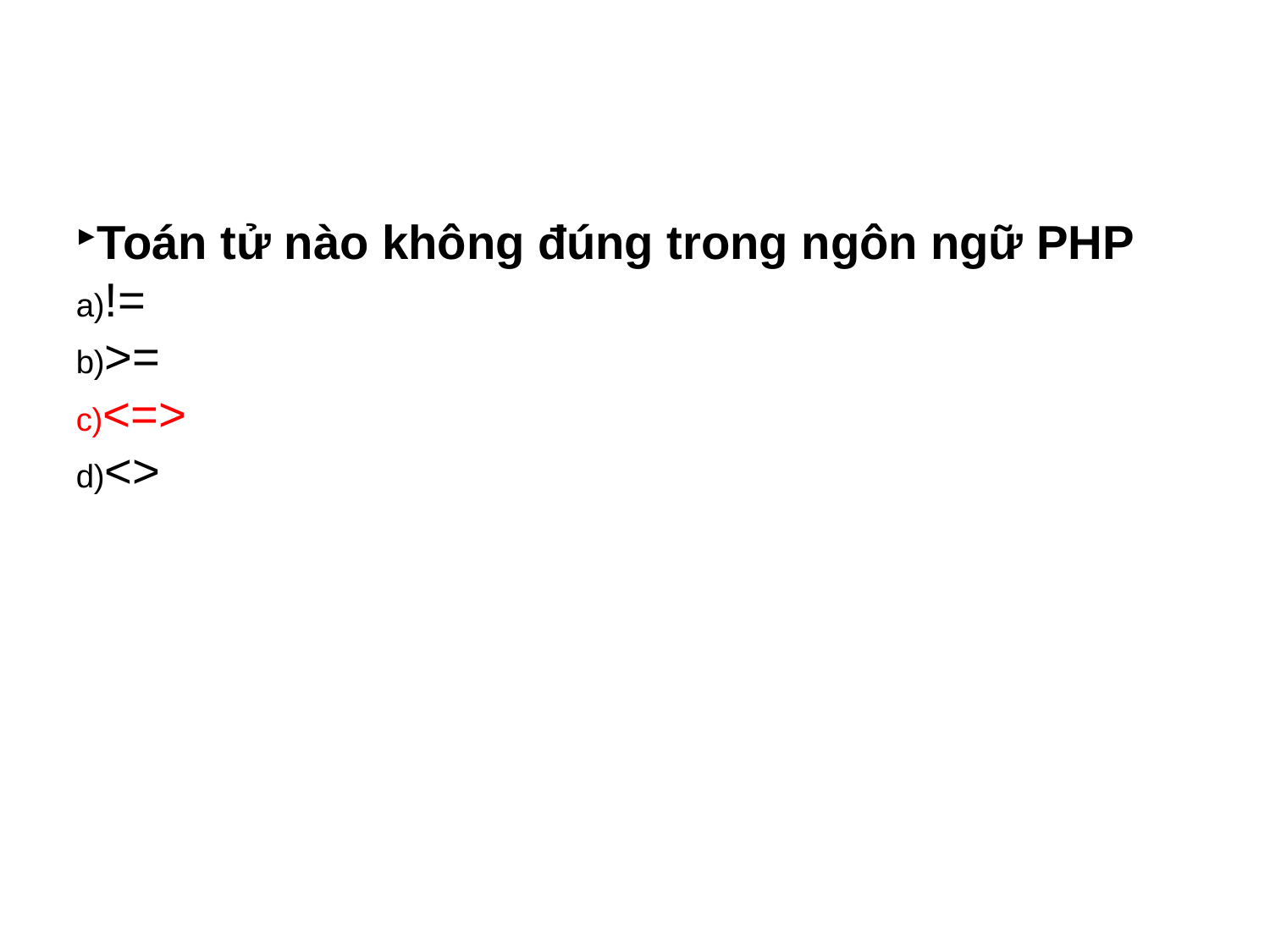

Toán tử nào không đúng trong ngôn ngữ PHP
!=
>=
<=>
<>